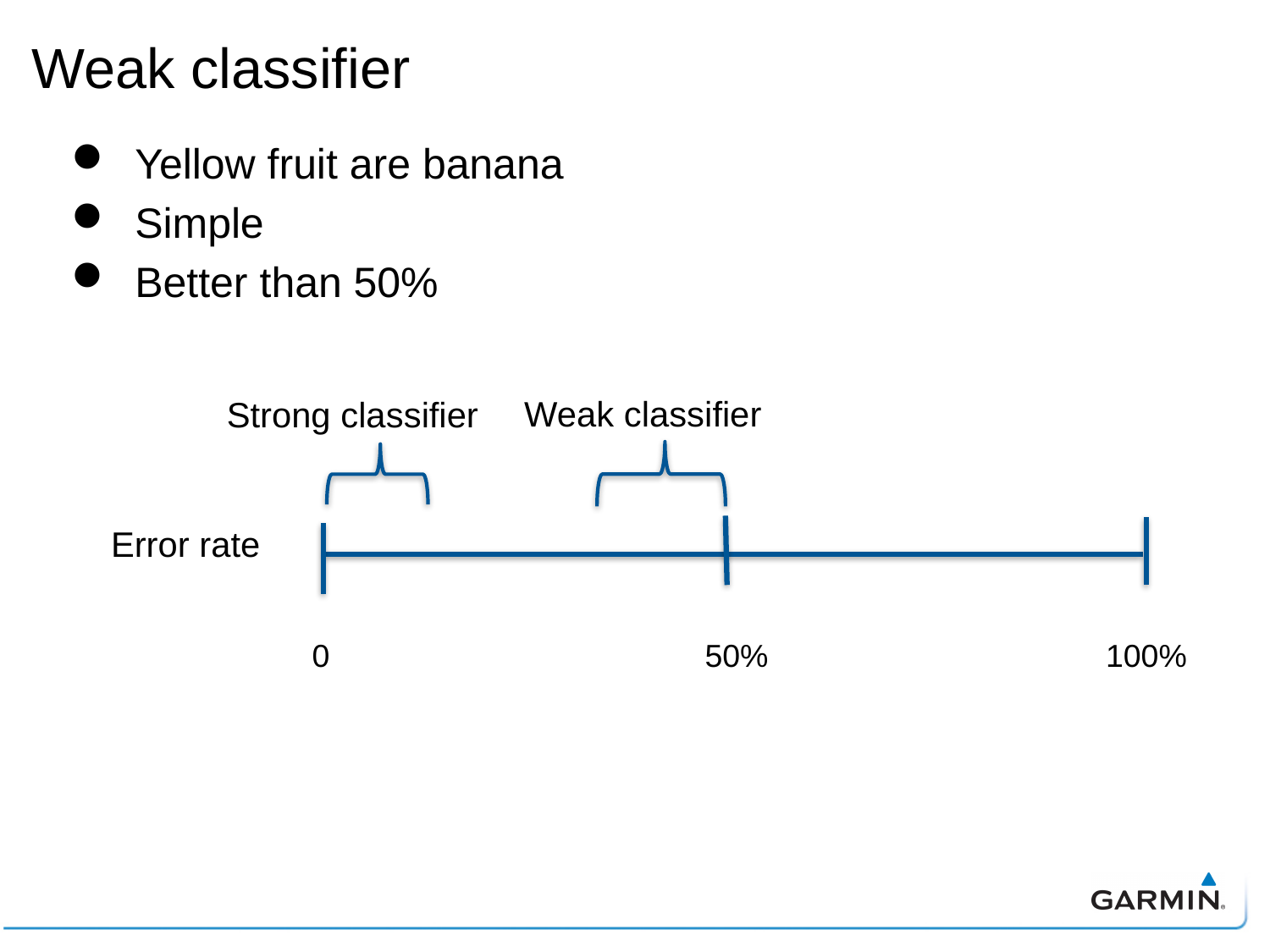

# Weak classifier
Yellow fruit are banana
Simple
Better than 50%
Weak classifier
Strong classifier

Error rate
50%
0
100%